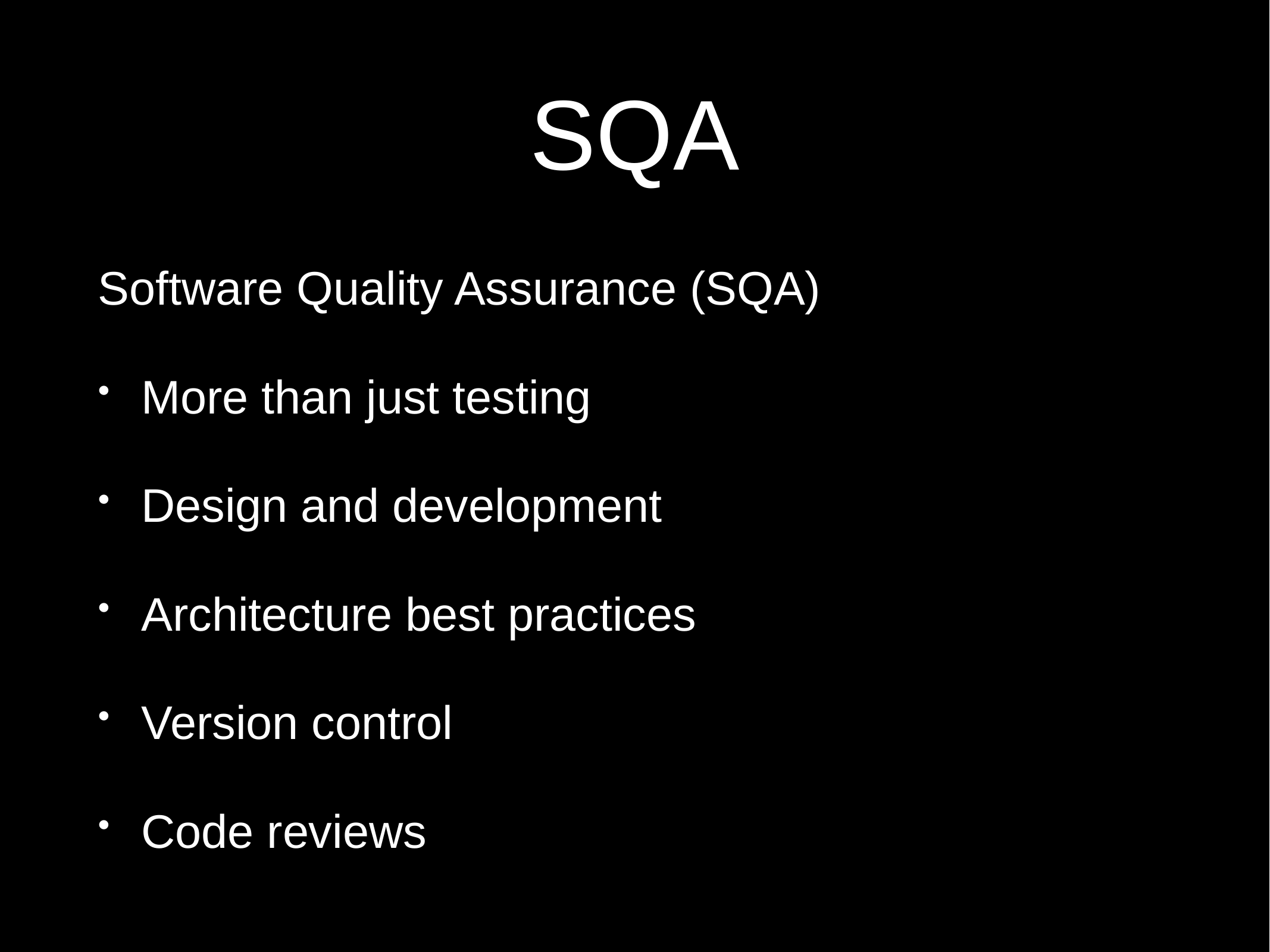

# SQA
Software Quality Assurance (SQA)
More than just testing
Design and development
Architecture best practices
Version control
Code reviews